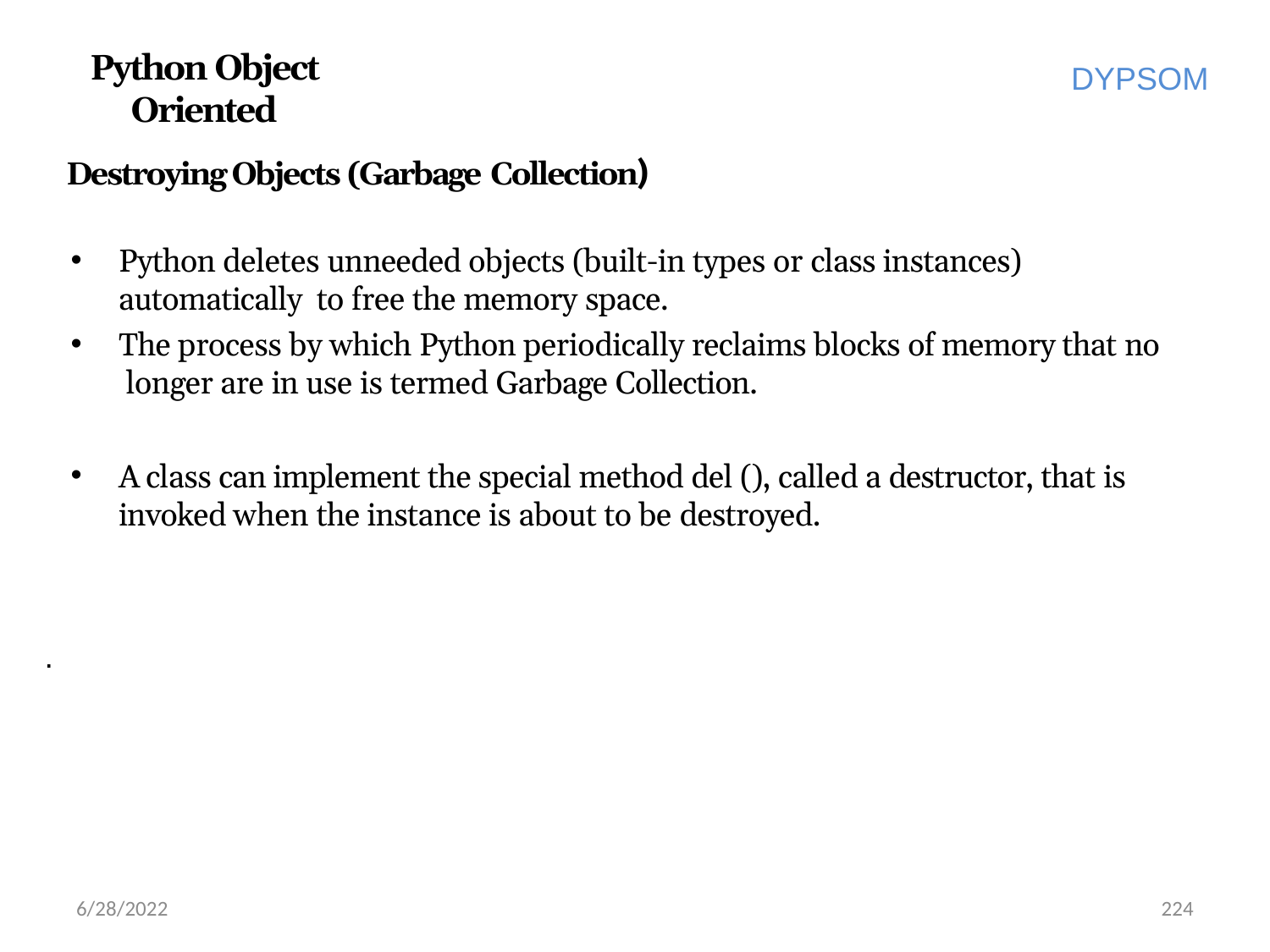

DYPSOM
# Python Object Oriented
Destroying Objects (Garbage Collection)

Python deletes unneeded objects (built-in types or class instances) automatically  to free the memory space.
The process by which Python periodically reclaims blocks of memory that no  longer are in use is termed Garbage Collection.

A class can implement the special method del (), called a destructor, that is
invoked when the instance is about to be destroyed.
.
6/28/2022
224